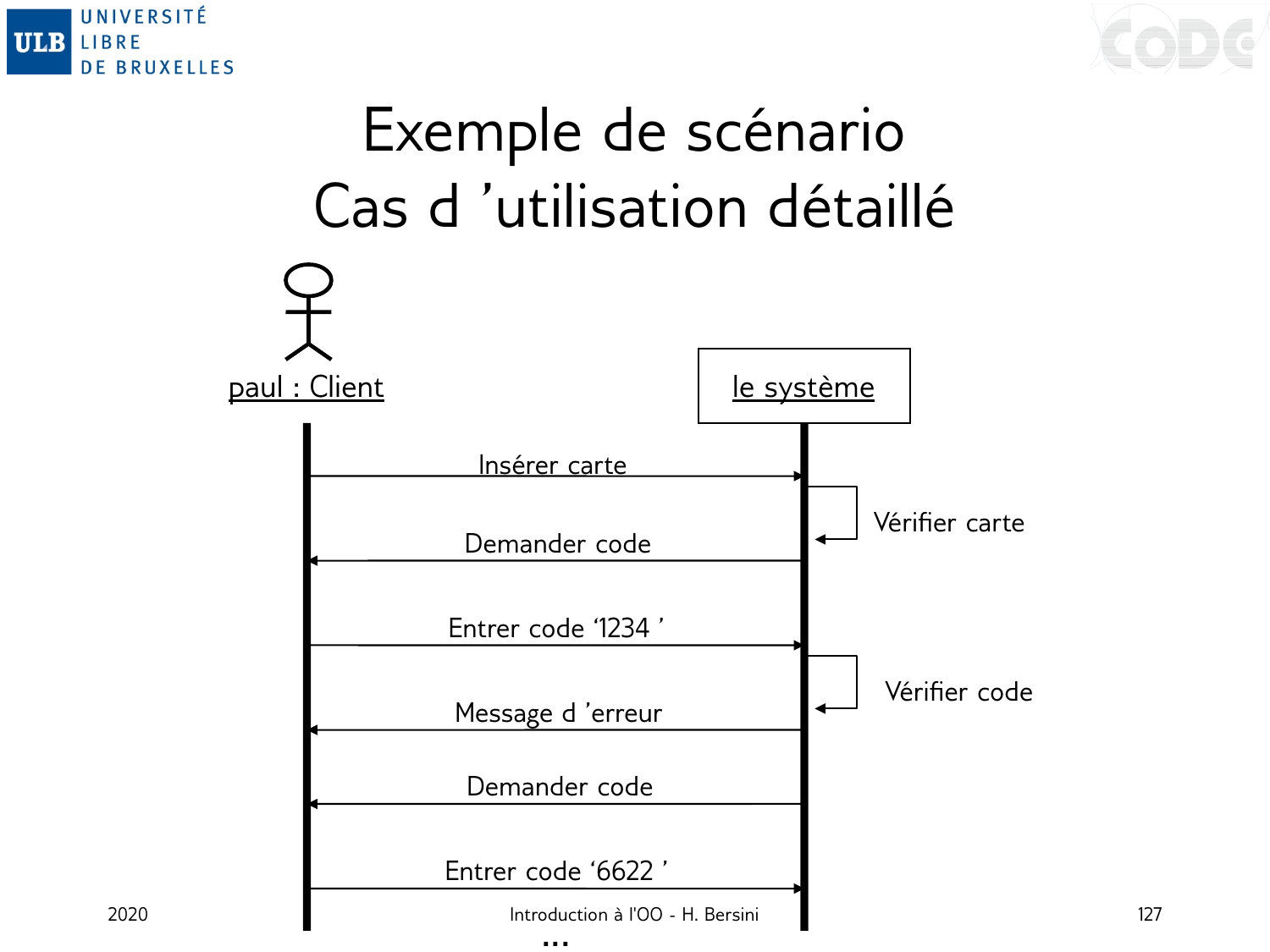

# Exemple de scénario Cas d ’utilisation détaillé

paul : Client
le système

Insérer carte

Vérifier carte
Demander code

Entrer code ‘1234 ’

Vérifier code
Message d ’erreur

Demander code

Entrer code ‘6622 ’

2020
Introduction à l'OO - H. Bersini
127
...